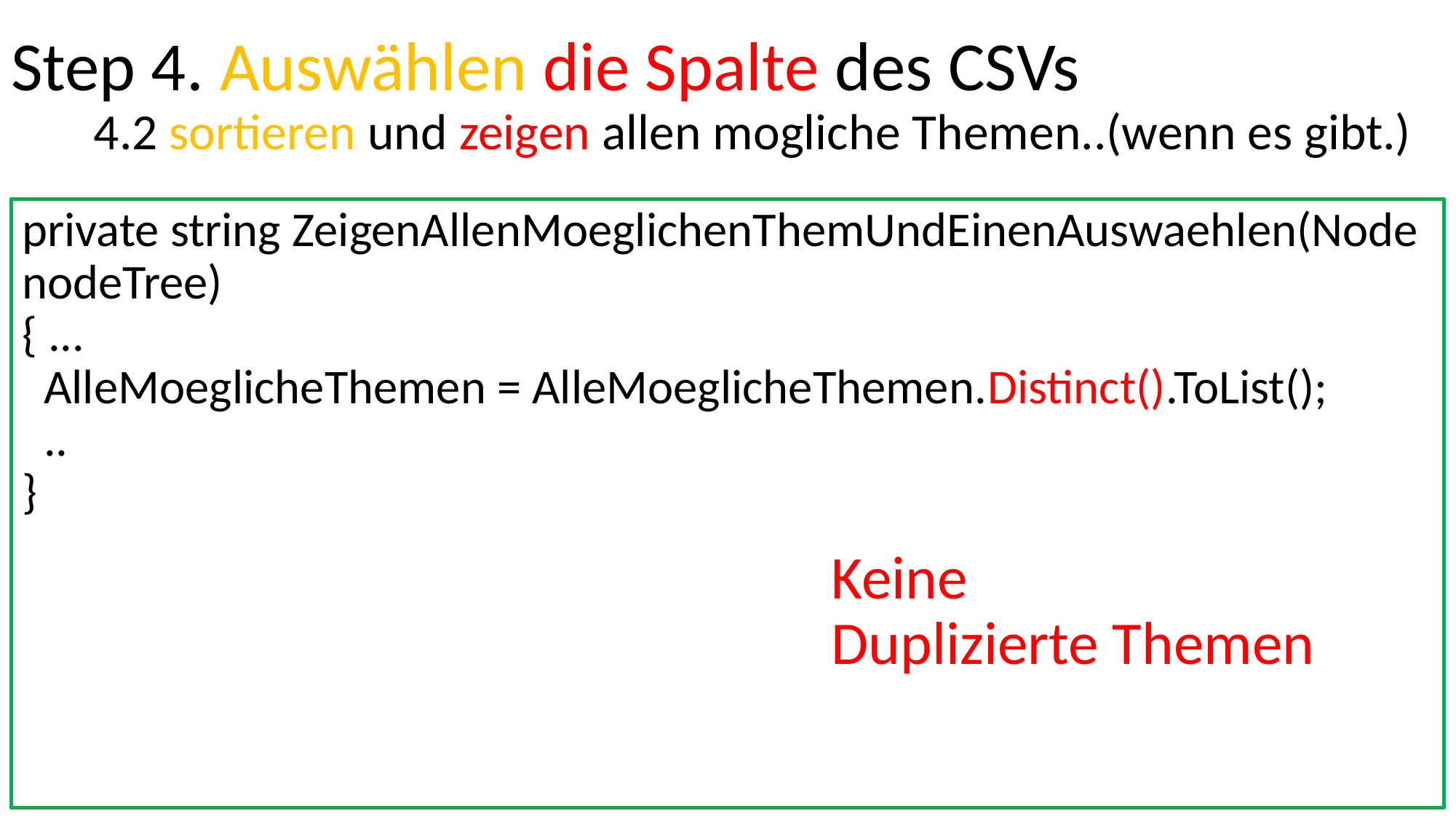

Step 4. Auswählen die Spalte des CSVs
	4.2 sortieren und zeigen allen mogliche Themen..(wenn es gibt.)
private string ZeigenAllenMoeglichenThemUndEinenAuswaehlen(Node nodeTree)
{ ...
  AlleMoeglicheThemen = AlleMoeglicheThemen.Distinct().ToList();
  ..
}
# Keine Duplizierte Themen